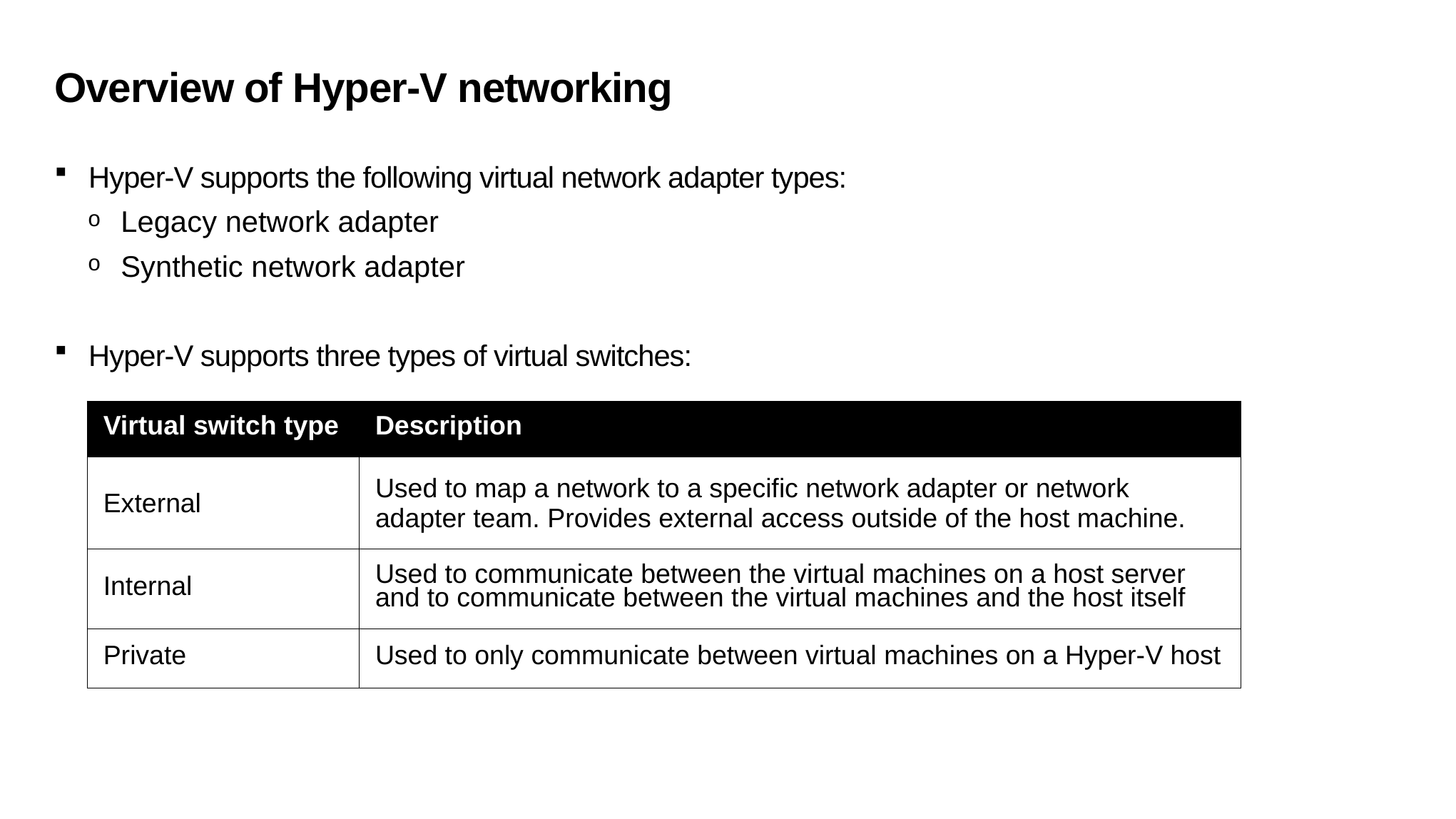

# Overview of Hyper-V networking
Hyper-V supports the following virtual network adapter types:
Legacy network adapter
Synthetic network adapter

Hyper-V supports three types of virtual switches:
| Virtual switch type | Description |
| --- | --- |
| External | Used to map a network to a specific network adapter or network  adapter team. Provides external access outside of the host machine. |
| Internal | Used to communicate between the virtual machines on a host server and to communicate between the virtual machines and the host itself |
| Private | Used to only communicate between virtual machines on a Hyper-V host |